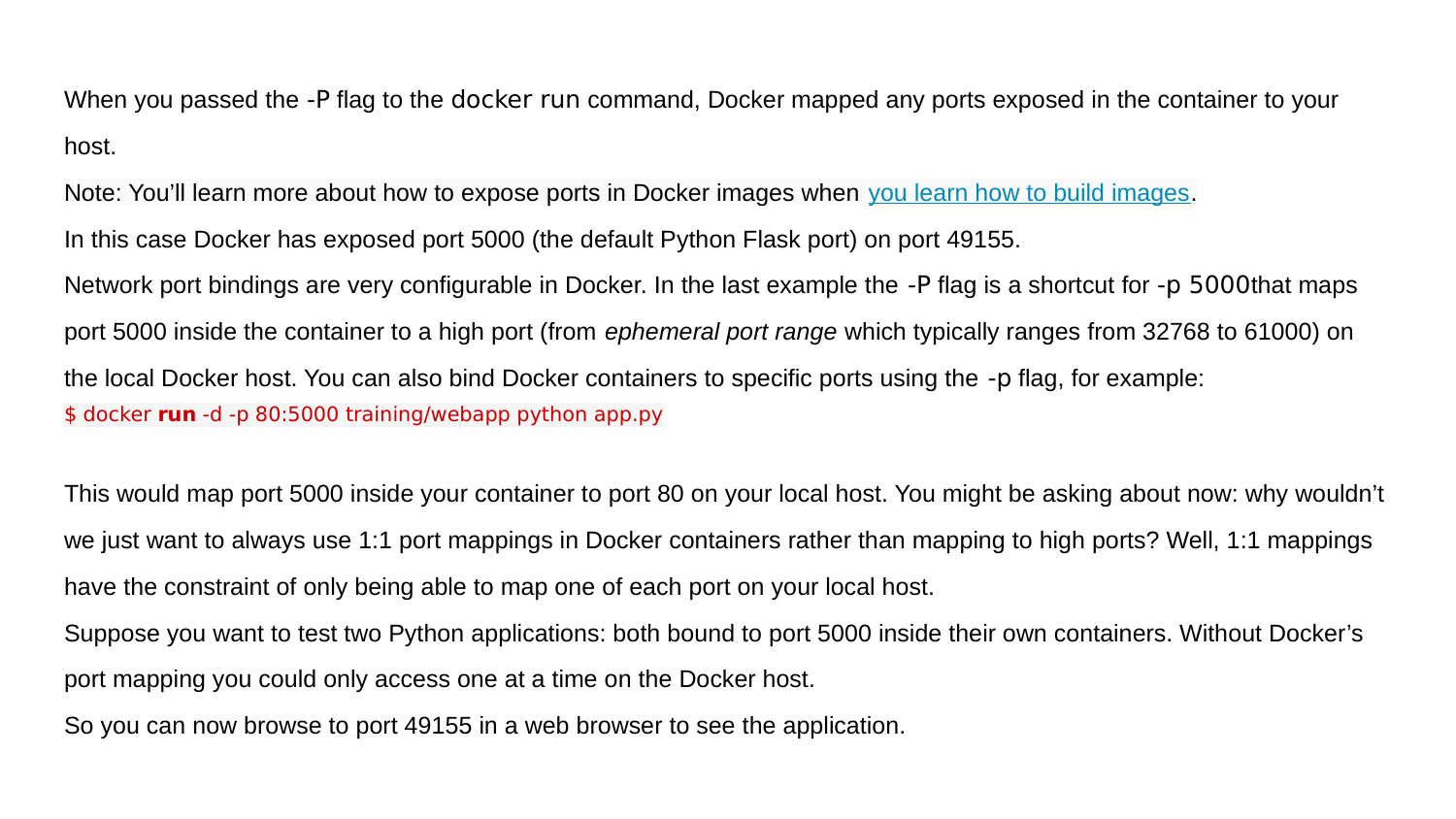

When you passed the -P flag to the docker run command, Docker mapped any ports exposed in the container to your host.
Note: You’ll learn more about how to expose ports in Docker images when you learn how to build images.
In this case Docker has exposed port 5000 (the default Python Flask port) on port 49155.
Network port bindings are very configurable in Docker. In the last example the -P flag is a shortcut for -p 5000that maps port 5000 inside the container to a high port (from ephemeral port range which typically ranges from 32768 to 61000) on the local Docker host. You can also bind Docker containers to specific ports using the -p flag, for example:
$ docker run -d -p 80:5000 training/webapp python app.py
This would map port 5000 inside your container to port 80 on your local host. You might be asking about now: why wouldn’t we just want to always use 1:1 port mappings in Docker containers rather than mapping to high ports? Well, 1:1 mappings have the constraint of only being able to map one of each port on your local host.
Suppose you want to test two Python applications: both bound to port 5000 inside their own containers. Without Docker’s port mapping you could only access one at a time on the Docker host.
So you can now browse to port 49155 in a web browser to see the application.